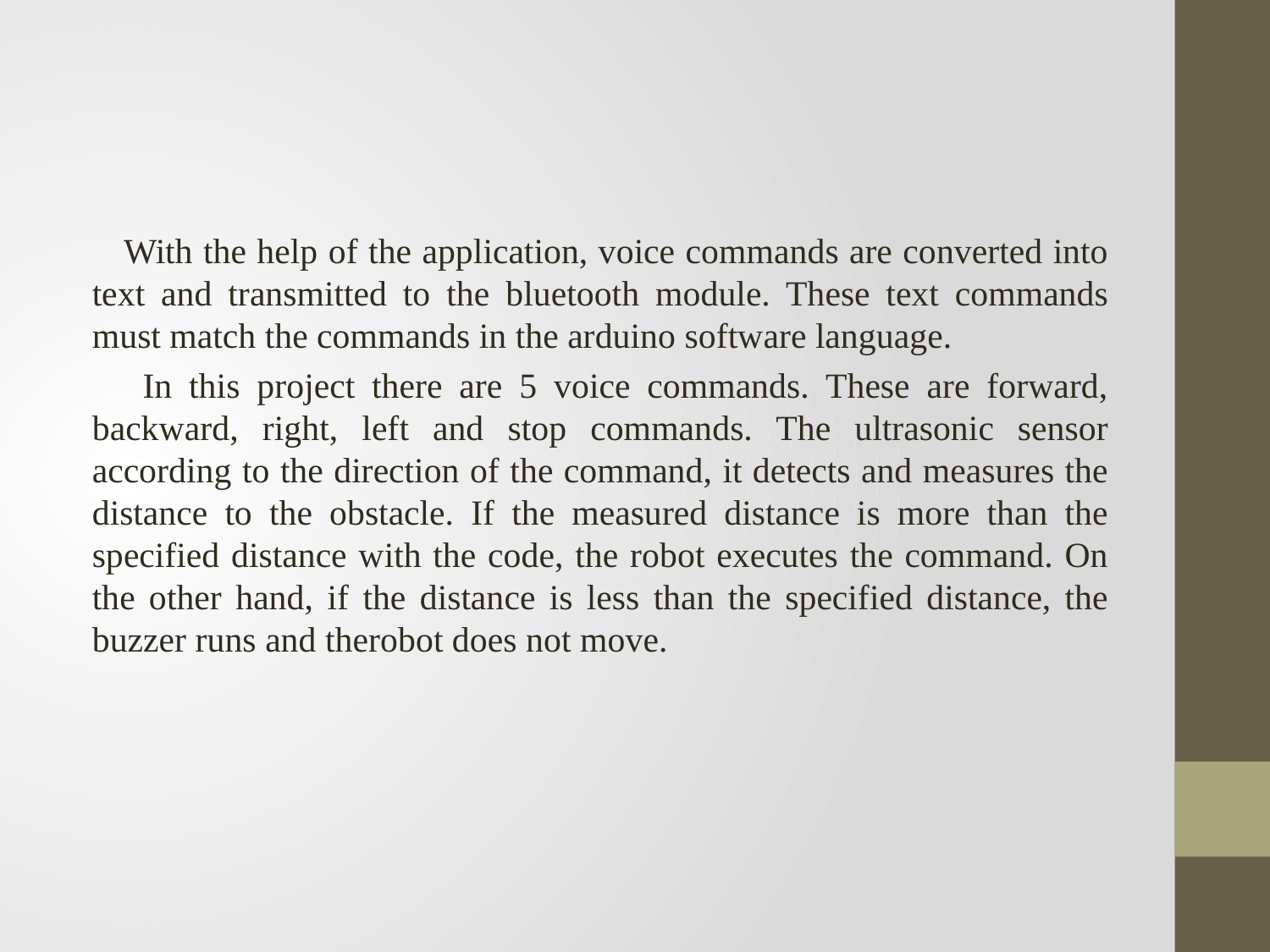

#
   With the help of the application, voice commands are converted into text and transmitted to the bluetooth module. These text commands must match the commands in the arduino software language.
   In this project there are 5 voice commands. These are forward, backward, right, left and stop commands. The ultrasonic sensor according to the direction of the command, it detects and measures the distance to the obstacle. If the measured distance is more than the specified distance with the code, the robot executes the command. On the other hand, if the distance is less than the specified distance, the buzzer runs and therobot does not move.